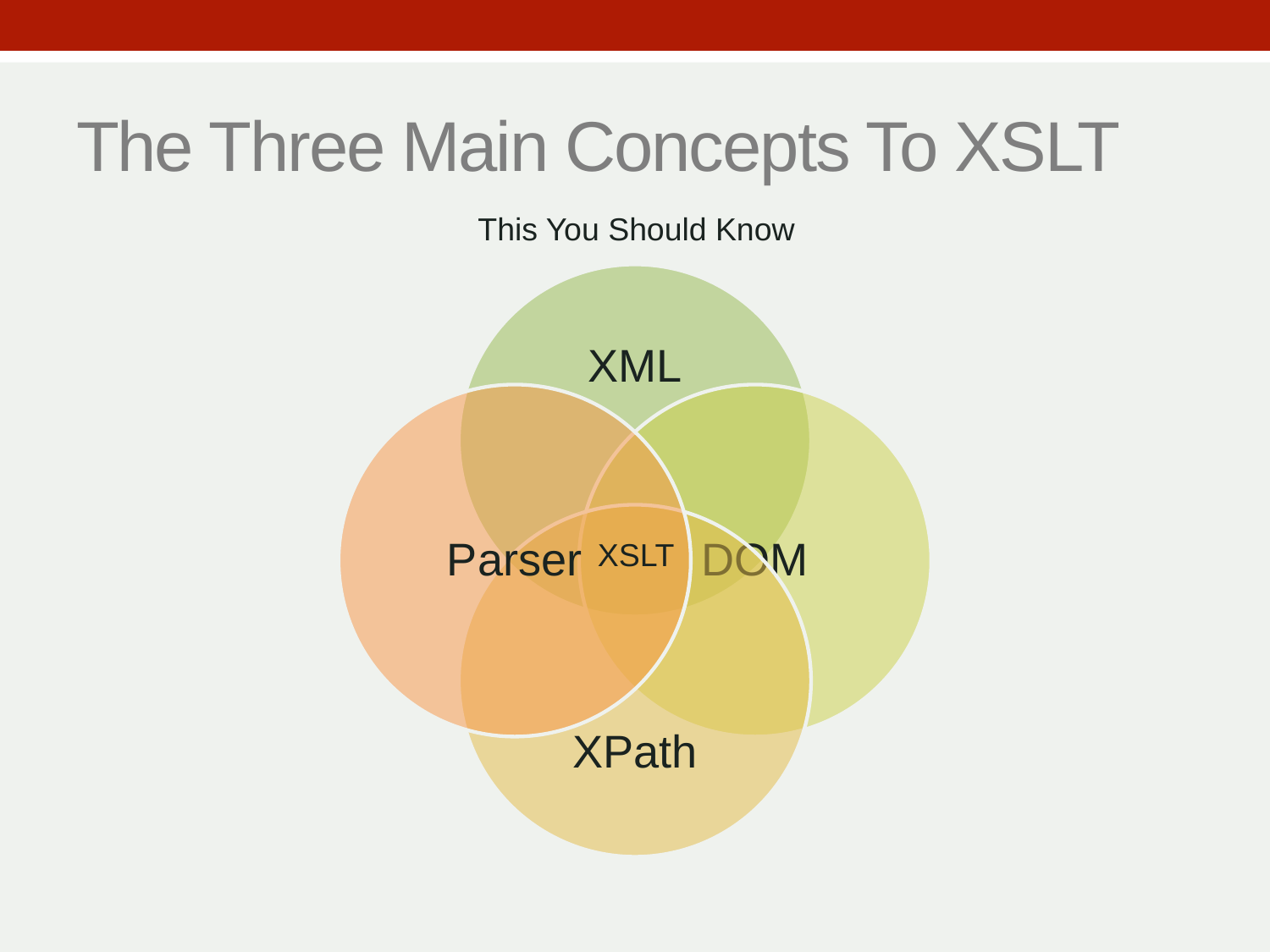

# The Three Main Concepts To XSLT
This You Should Know
XML
DOM
XPath
Parser
XSLT